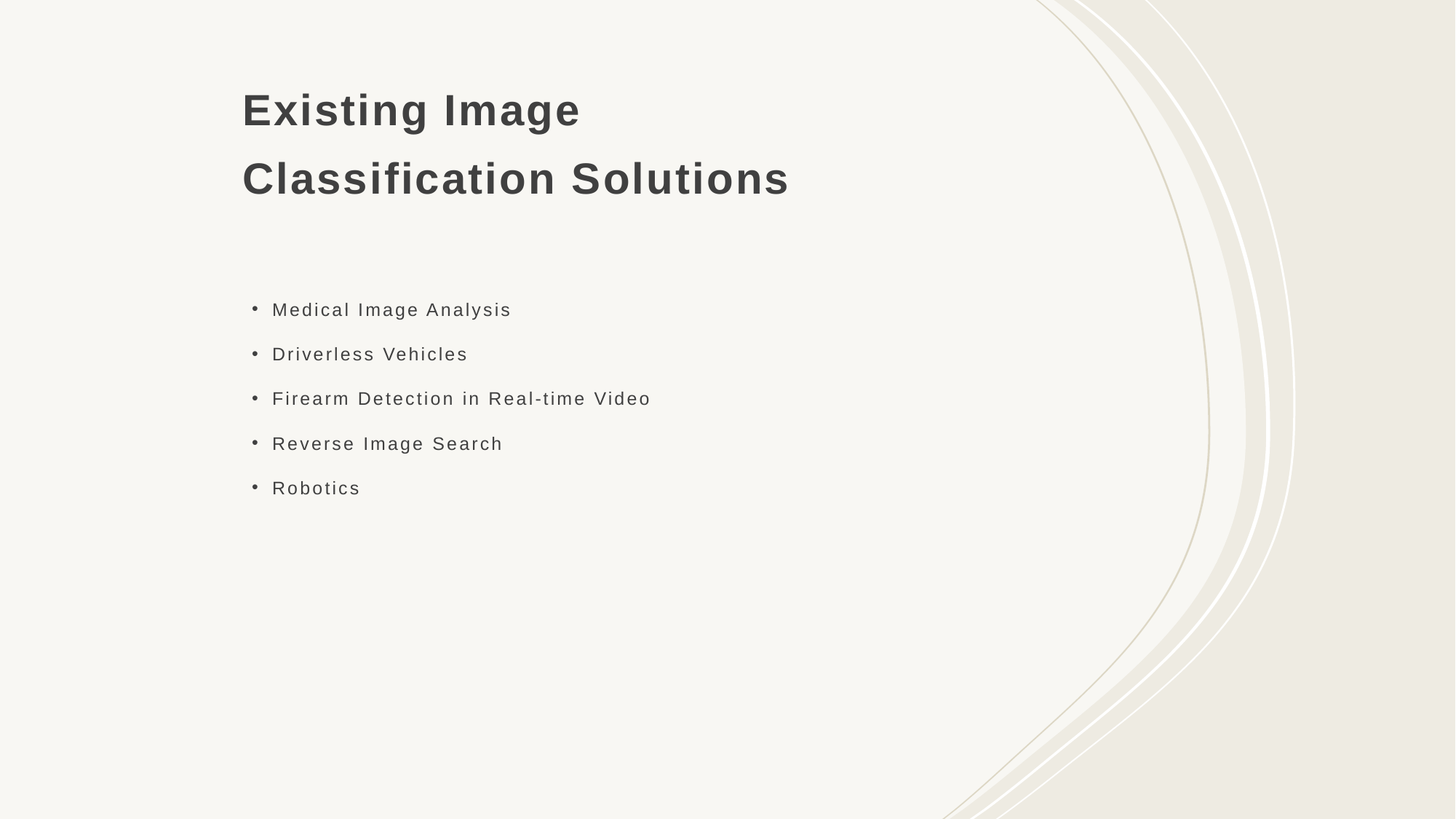

# Existing Image Classification Solutions
Medical Image Analysis
Driverless Vehicles
Firearm Detection in Real-time Video
Reverse Image Search
Robotics